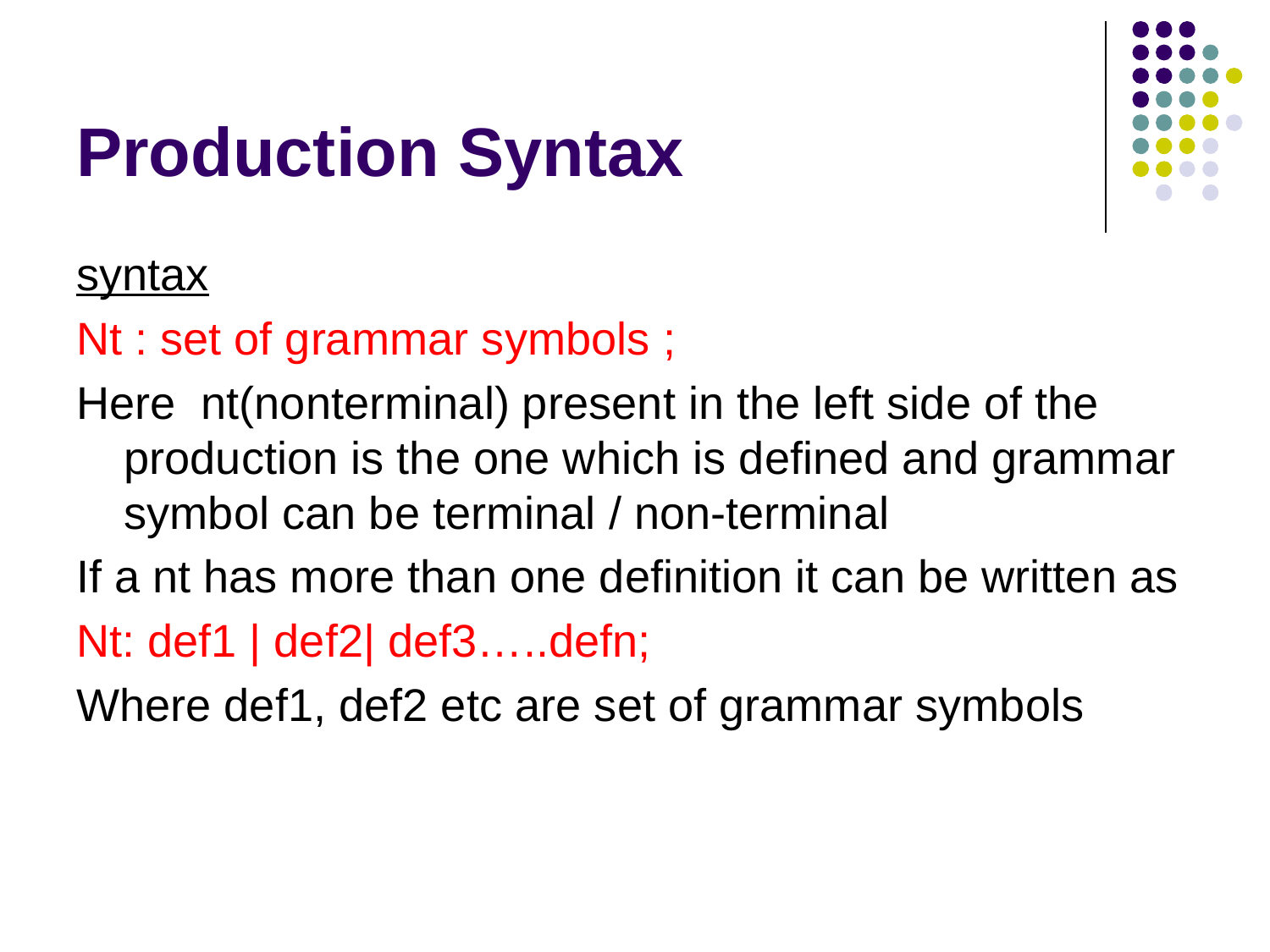

# Production Syntax
syntax
Nt : set of grammar symbols ;
Here  nt(nonterminal) present in the left side of the production is the one which is defined and grammar symbol can be terminal / non-terminal
If a nt has more than one definition it can be written as
Nt: def1 | def2| def3…..defn;
Where def1, def2 etc are set of grammar symbols